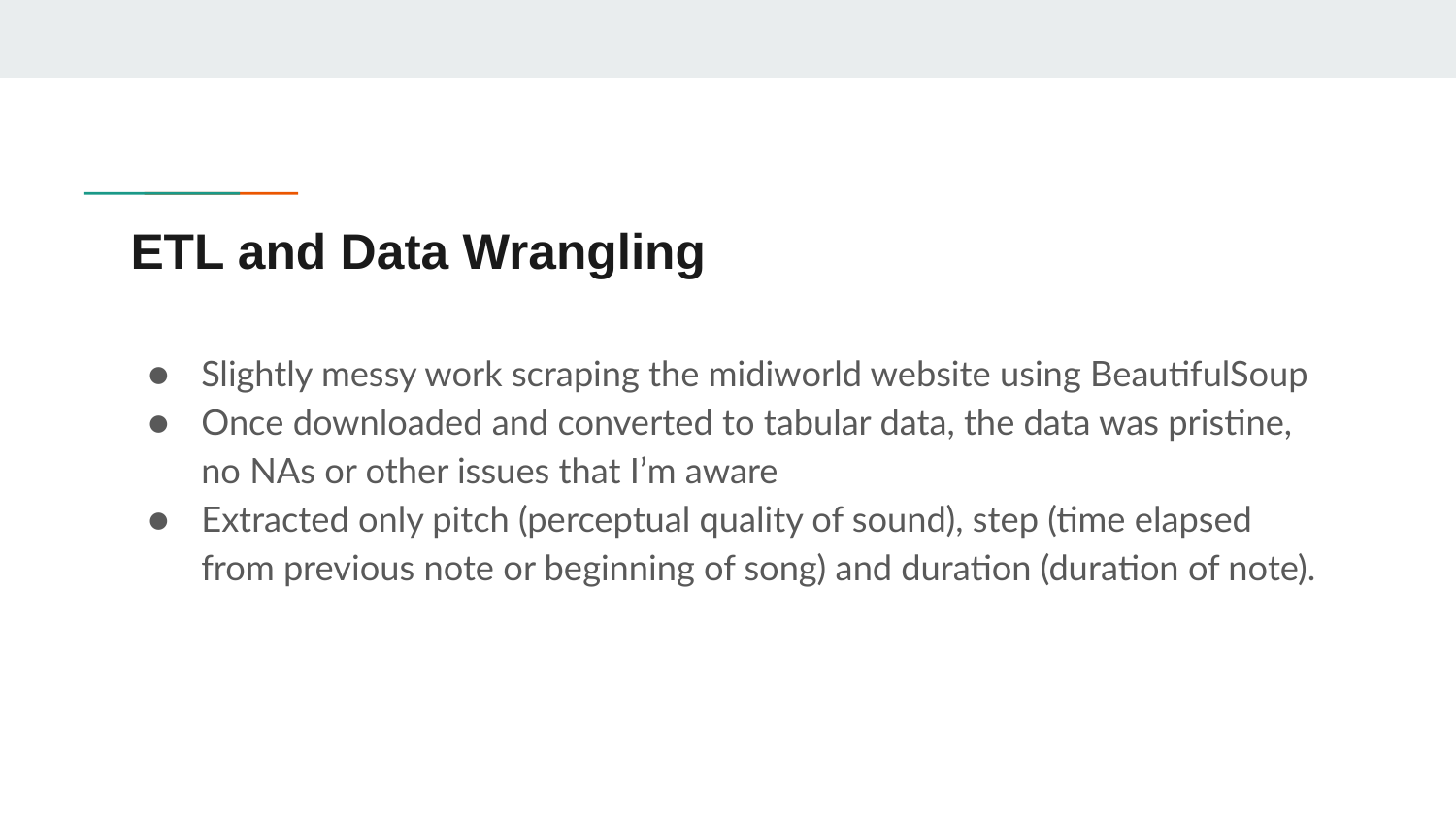

# ETL and Data Wrangling
Slightly messy work scraping the midiworld website using BeautifulSoup
Once downloaded and converted to tabular data, the data was pristine, no NAs or other issues that I’m aware
Extracted only pitch (perceptual quality of sound), step (time elapsed from previous note or beginning of song) and duration (duration of note).